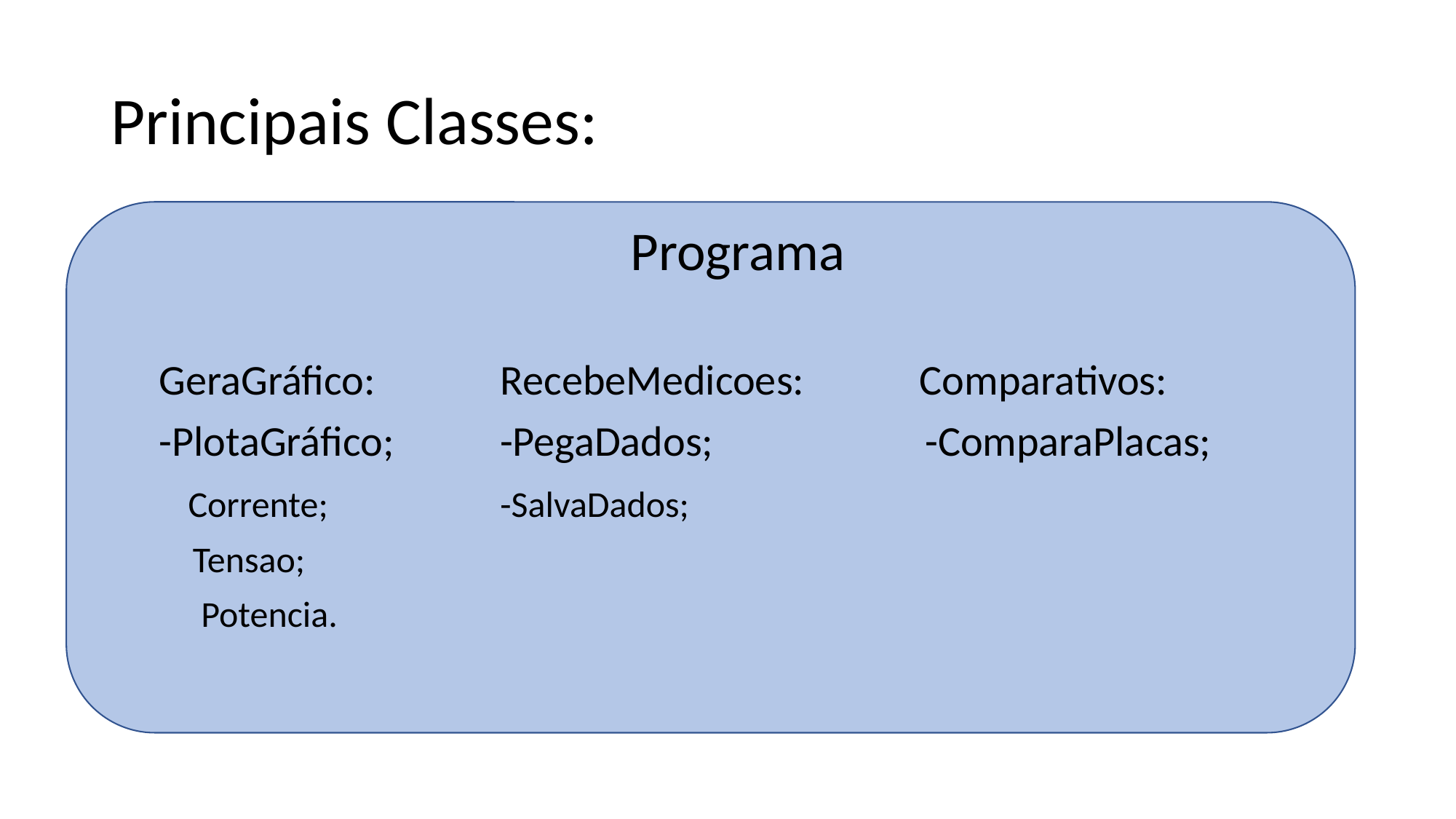

# Principais Classes:

                                          Programa

     GeraGráfico:             RecebeMedicoes:            Comparativos:
     -PlotaGráfico;           -PegaDados;                      -ComparaPlacas;
        Corrente;                     -SalvaDados;
          Tensao;
           Potencia.